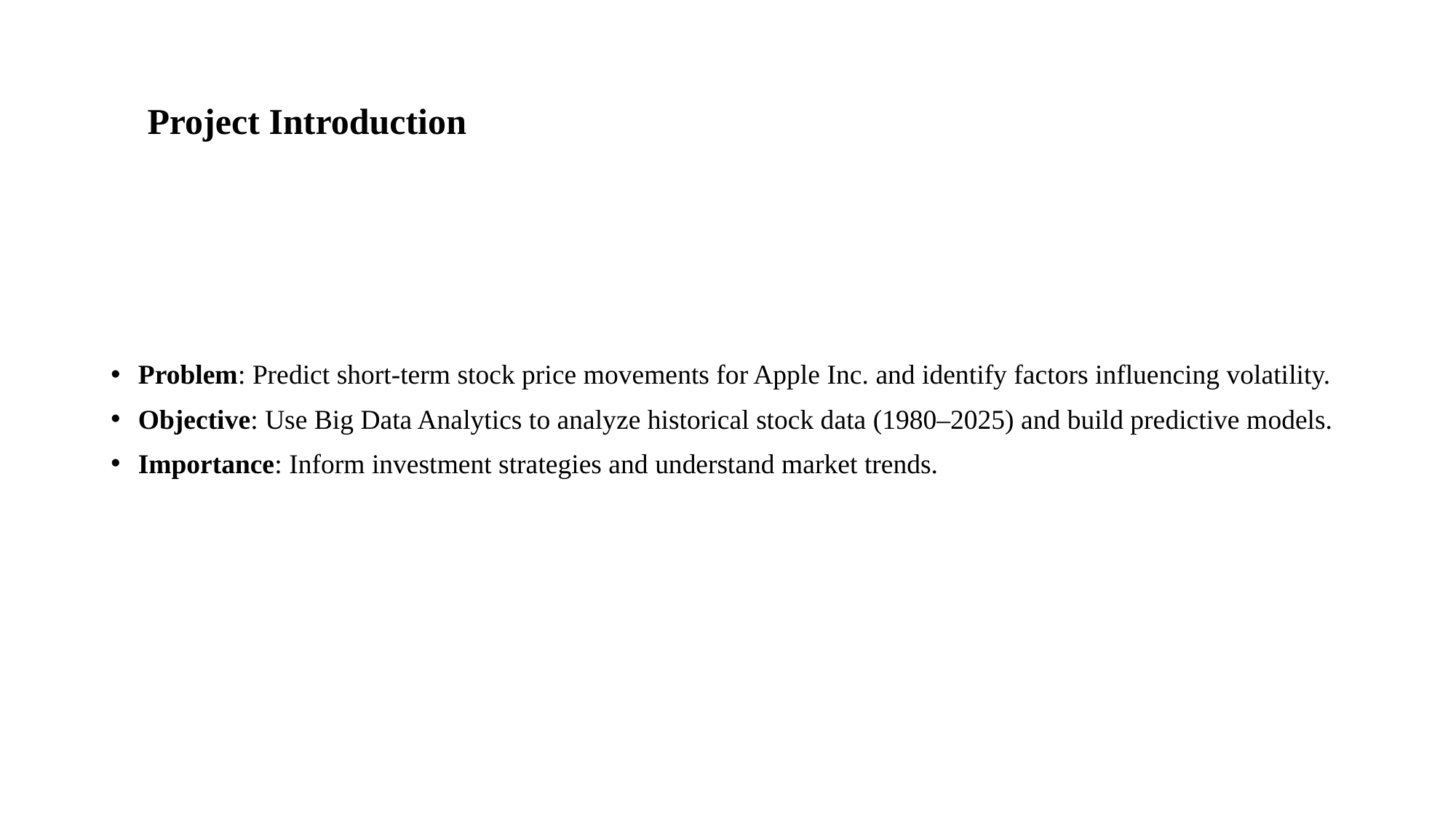

# Project Introduction

Problem: Predict short-term stock price movements for Apple Inc. and identify factors influencing volatility.
Objective: Use Big Data Analytics to analyze historical stock data (1980–2025) and build predictive models.
Importance: Inform investment strategies and understand market trends.